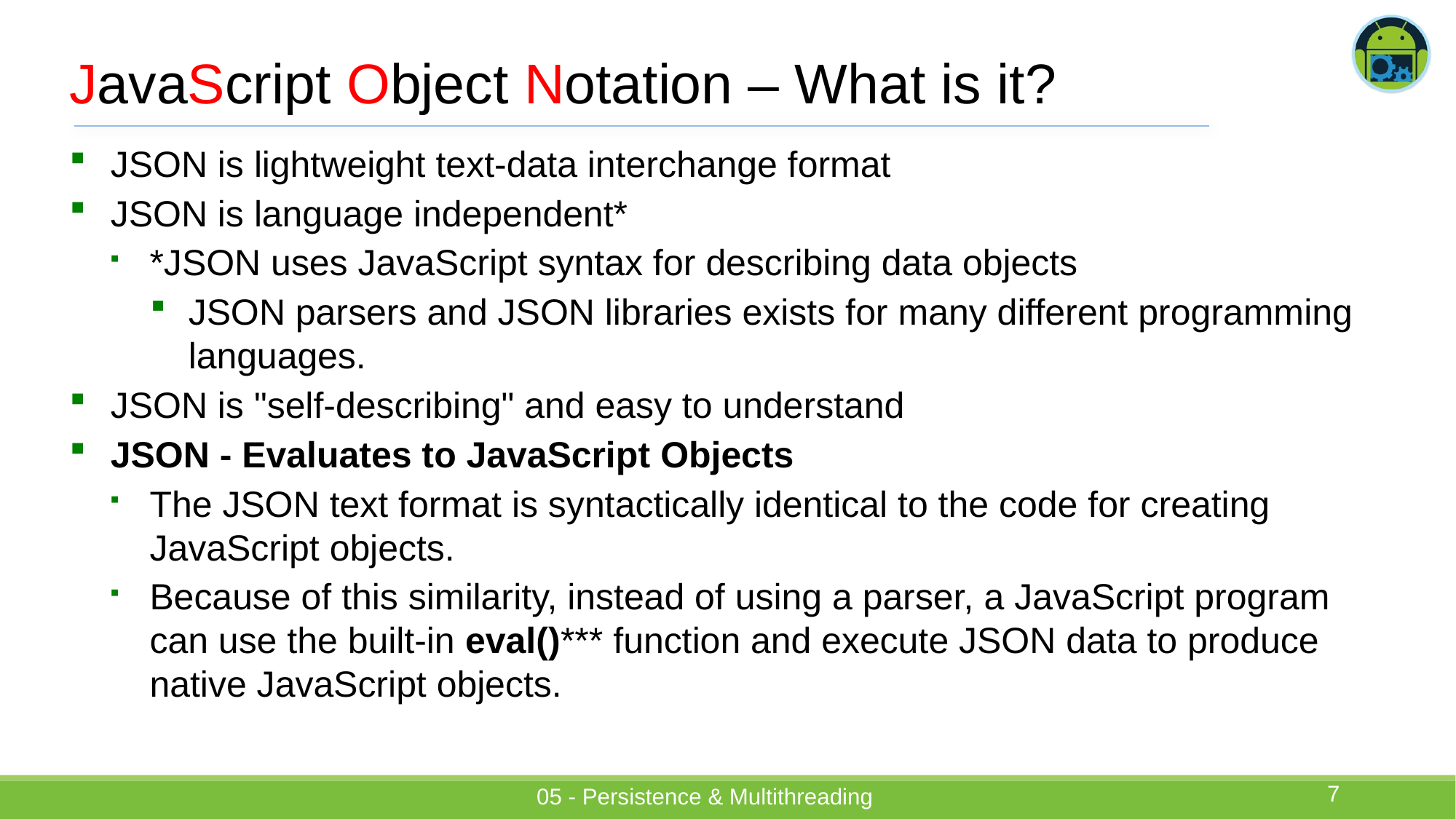

# JavaScript Object Notation – What is it?
JSON is lightweight text-data interchange format
JSON is language independent*
*JSON uses JavaScript syntax for describing data objects
JSON parsers and JSON libraries exists for many different programming languages.
JSON is "self-describing" and easy to understand
JSON - Evaluates to JavaScript Objects
The JSON text format is syntactically identical to the code for creating JavaScript objects.
Because of this similarity, instead of using a parser, a JavaScript program can use the built-in eval()*** function and execute JSON data to produce native JavaScript objects.
7
05 - Persistence & Multithreading